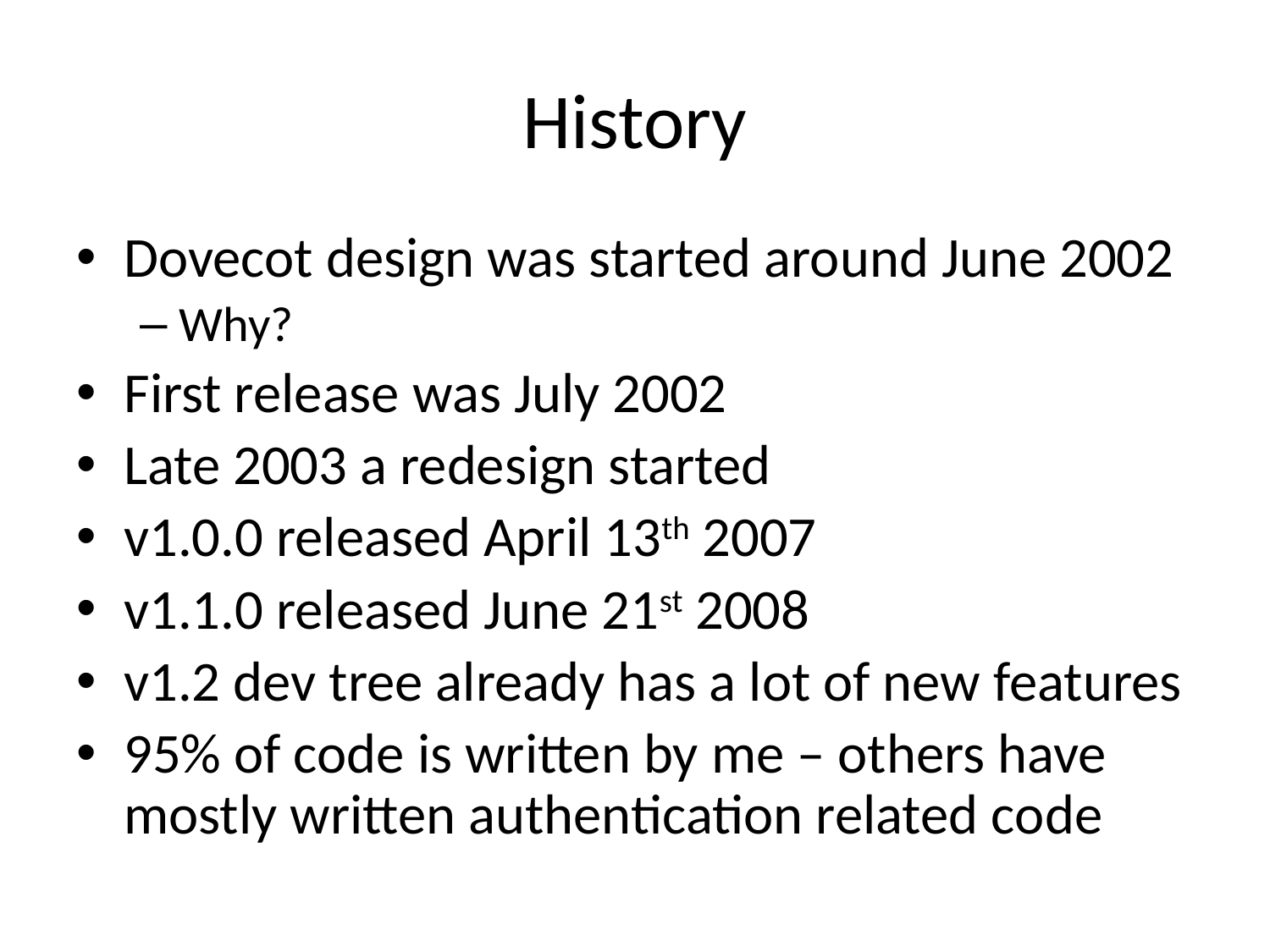

# History
Dovecot design was started around June 2002
Why?
First release was July 2002
Late 2003 a redesign started
v1.0.0 released April 13th 2007
v1.1.0 released June 21st 2008
v1.2 dev tree already has a lot of new features
95% of code is written by me – others have mostly written authentication related code